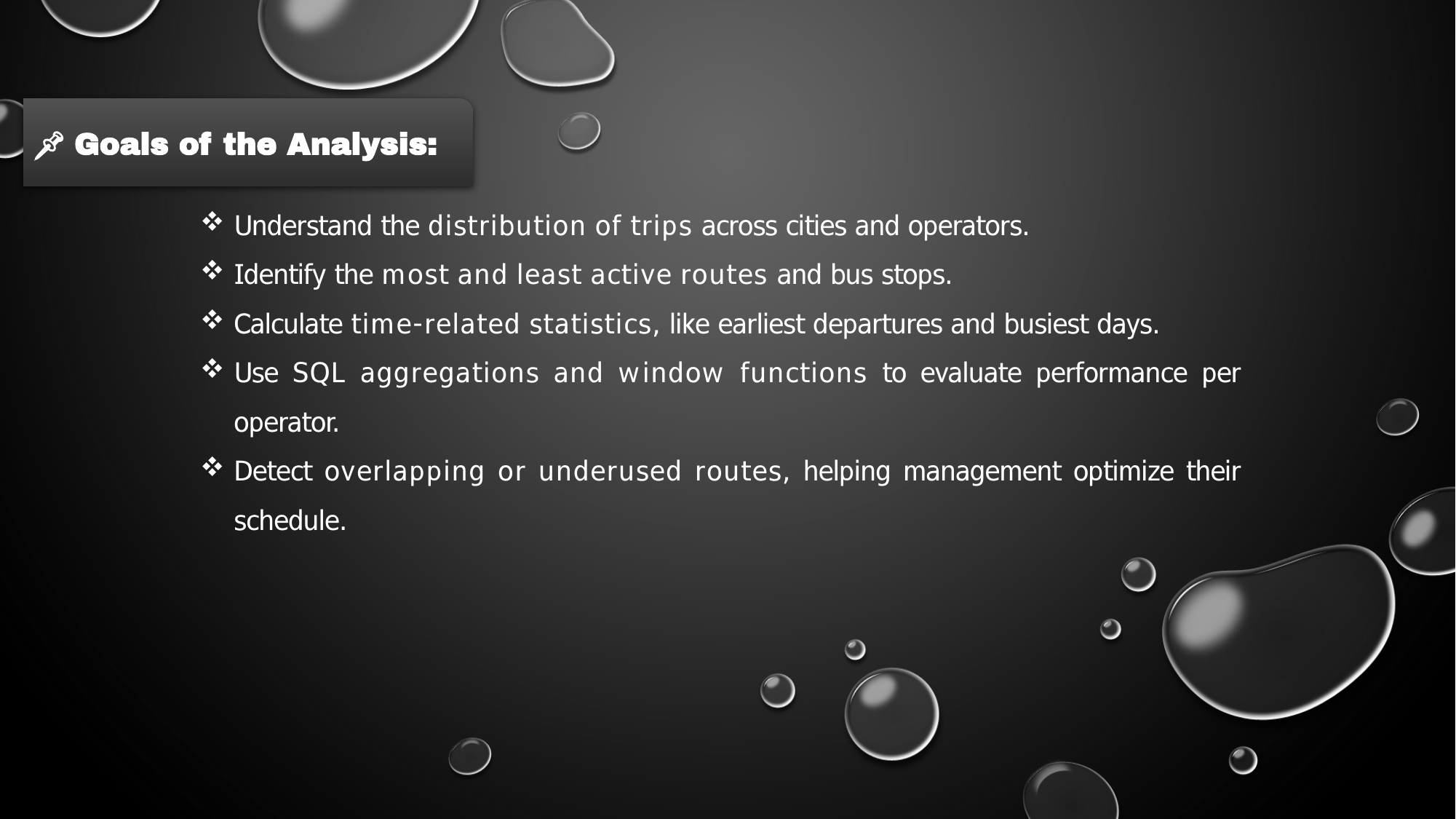

📌 Goals of the Analysis:
Understand the distribution of trips across cities and operators.
Identify the most and least active routes and bus stops.
Calculate time-related statistics, like earliest departures and busiest days.
Use SQL aggregations and window functions to evaluate performance per operator.
Detect overlapping or underused routes, helping management optimize their schedule.